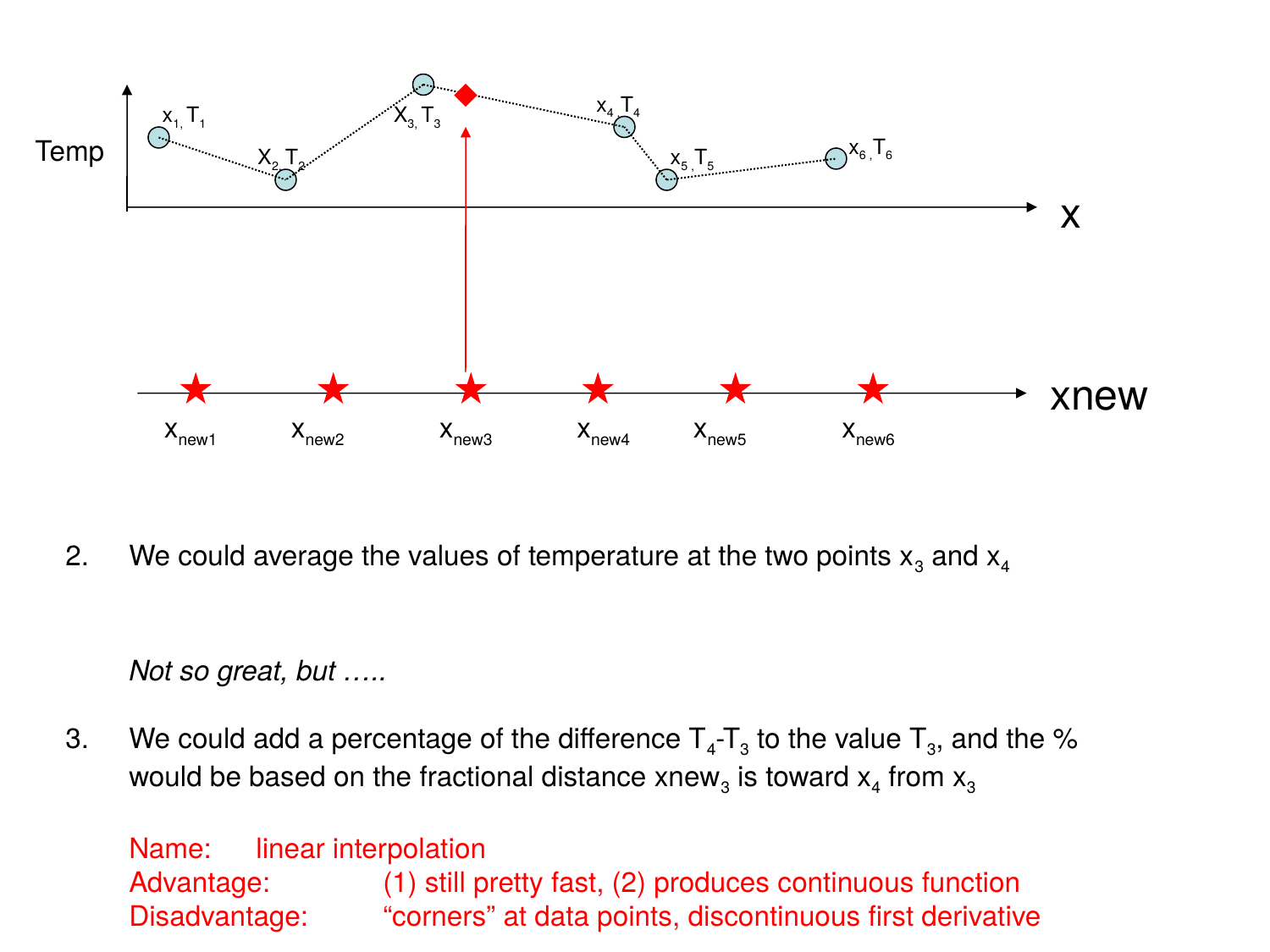

x4 ,T4
x1, T1
X3, T3

Temp

x6 ,T6

X2, T2
x5 ,T5

x

xnew

xnew1
xnew2
xnew3
xnew4
xnew5
xnew6

We could average the values of temperature at the two points x3 and x4

Not so great, but …..

We could add a percentage of the difference T4-T3 to the value T3, and the % would be based on the fractional distance xnew3 is toward x4 from x3

	Name:	linear interpolation
	Advantage:	(1) still pretty fast, (2) produces continuous function
	Disadvantage:	“corners” at data points, discontinuous first derivative